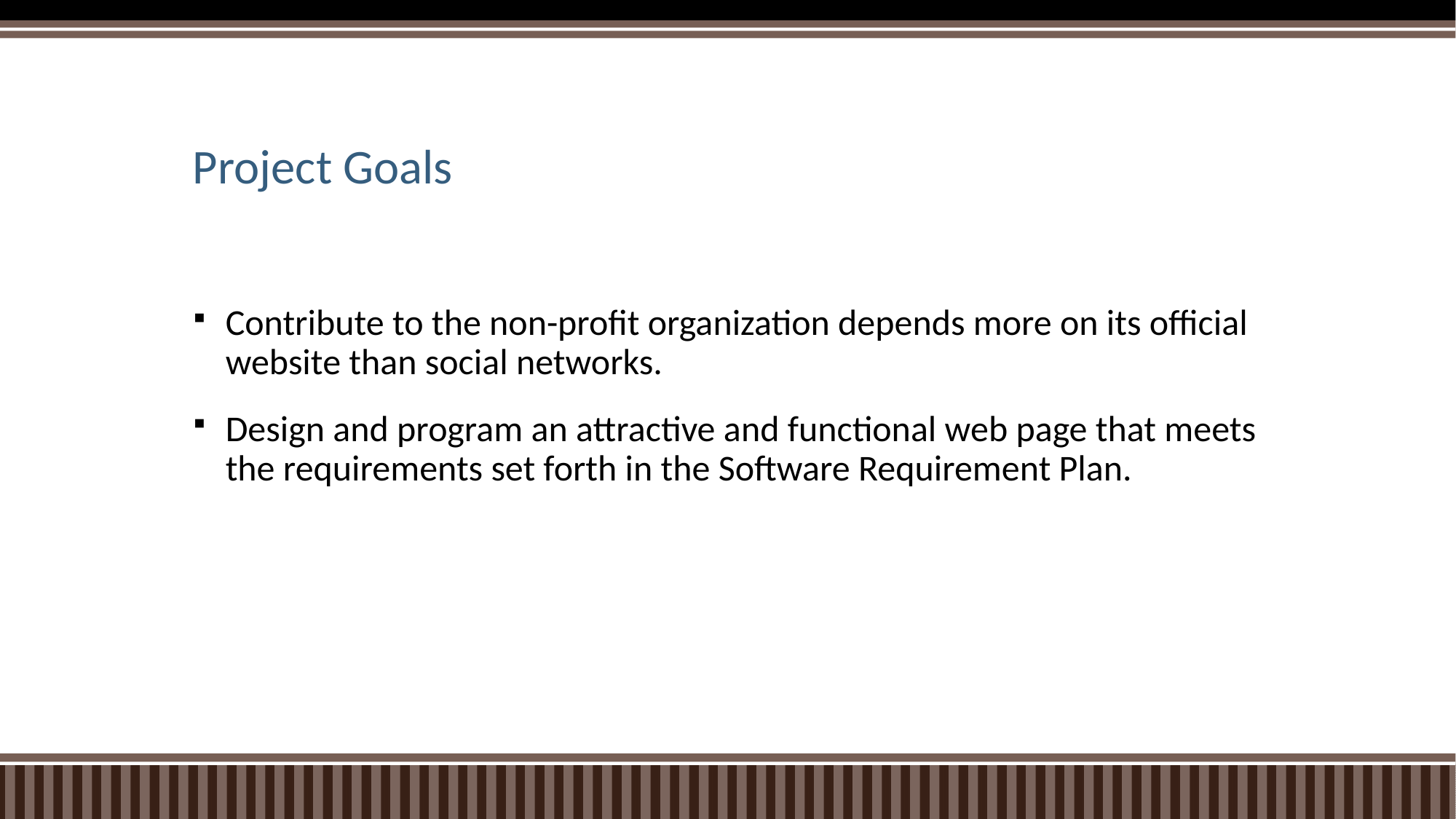

# Project Goals

Contribute to the non-profit organization depends more on its official website than social networks.
Design and program an attractive and functional web page that meets the requirements set forth in the Software Requirement Plan.